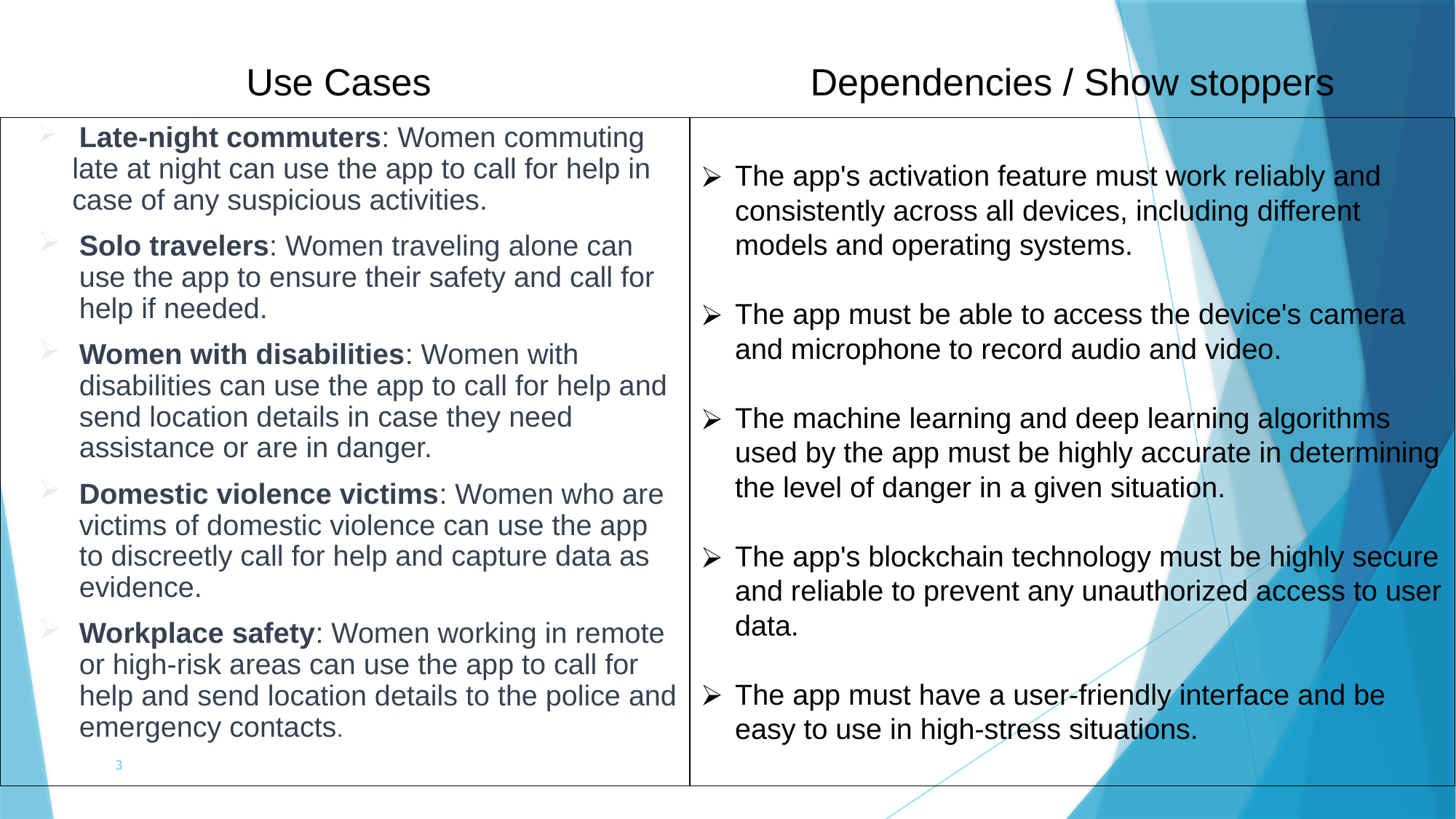

Dependencies / Show stoppers
      Use Cases
 Late-night commuters: Women commuting late at night can use the app to call for help in case of any suspicious activities.
Solo travelers: Women traveling alone can use the app to ensure their safety and call for help if needed.
Women with disabilities: Women with disabilities can use the app to call for help and send location details in case they need assistance or are in danger.
Domestic violence victims: Women who are victims of domestic violence can use the app to discreetly call for help and capture data as evidence.
Workplace safety: Women working in remote or high-risk areas can use the app to call for help and send location details to the police and emergency contacts.

The app's activation feature must work reliably and consistently across all devices, including different models and operating systems.

The app must be able to access the device's camera and microphone to record audio and video.

The machine learning and deep learning algorithms used by the app must be highly accurate in determining the level of danger in a given situation.

The app's blockchain technology must be highly secure and reliable to prevent any unauthorized access to user data.

The app must have a user-friendly interface and be easy to use in high-stress situations.
3